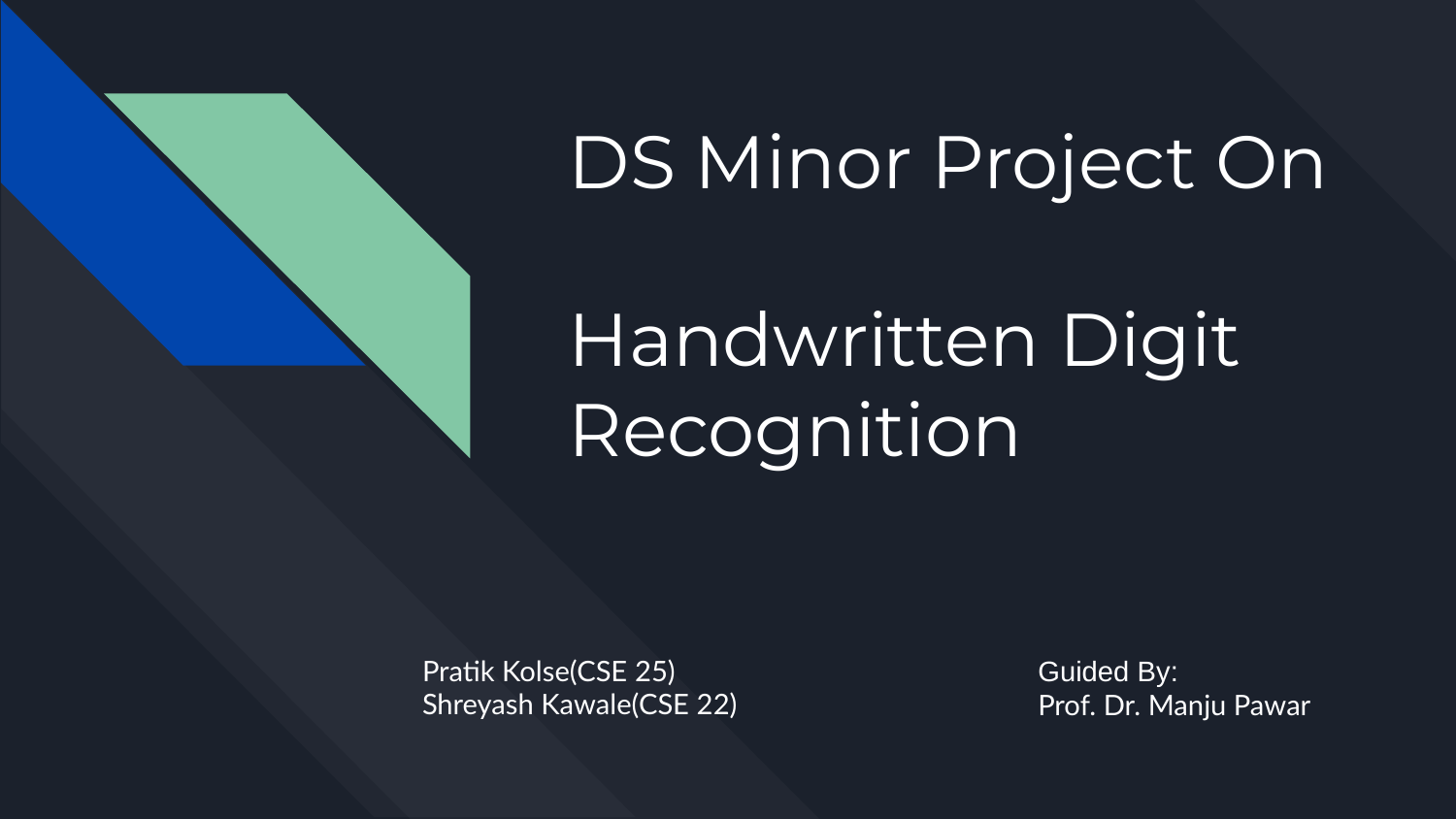

# DS Minor Project On

Handwritten Digit Recognition
Pratik Kolse(CSE 25)
Shreyash Kawale(CSE 22)
Guided By:
Prof. Dr. Manju Pawar